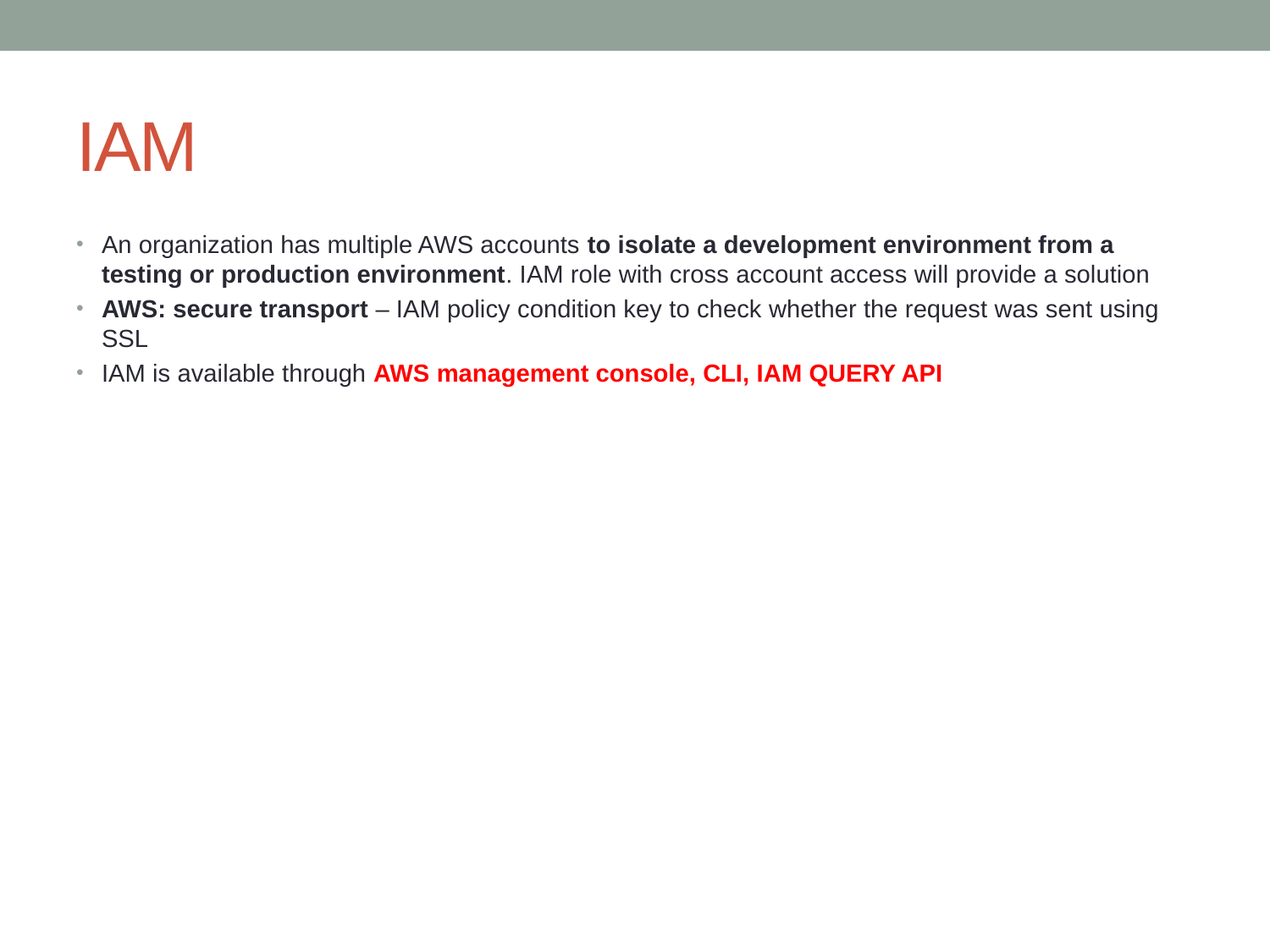

# IAM
An organization has multiple AWS accounts to isolate a development environment from a testing or production environment. IAM role with cross account access will provide a solution
AWS: secure transport – IAM policy condition key to check whether the request was sent using SSL
IAM is available through AWS management console, CLI, IAM QUERY API